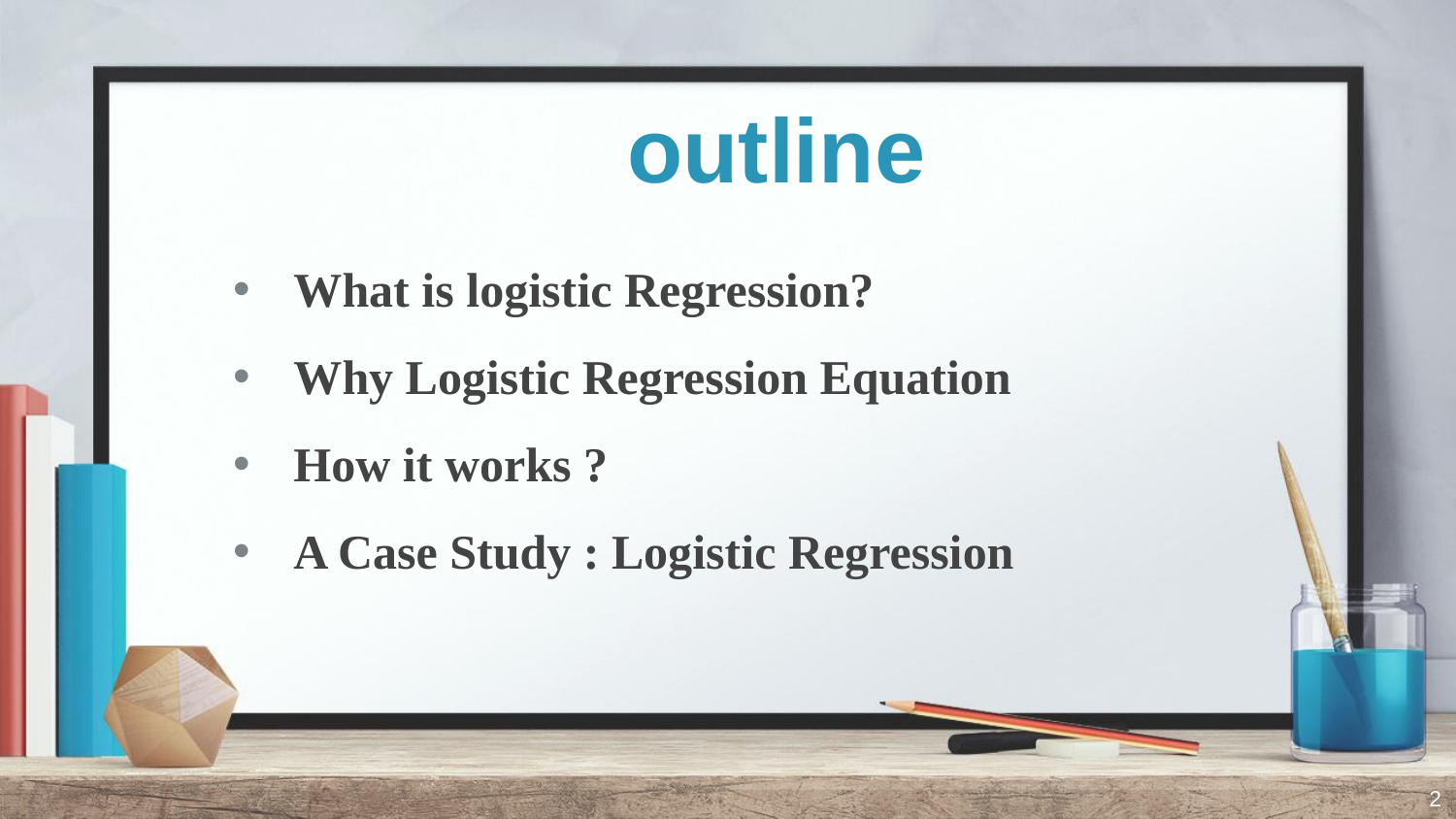

# outline
What is logistic Regression?
Why Logistic Regression Equation
How it works ?
A Case Study : Logistic Regression

2